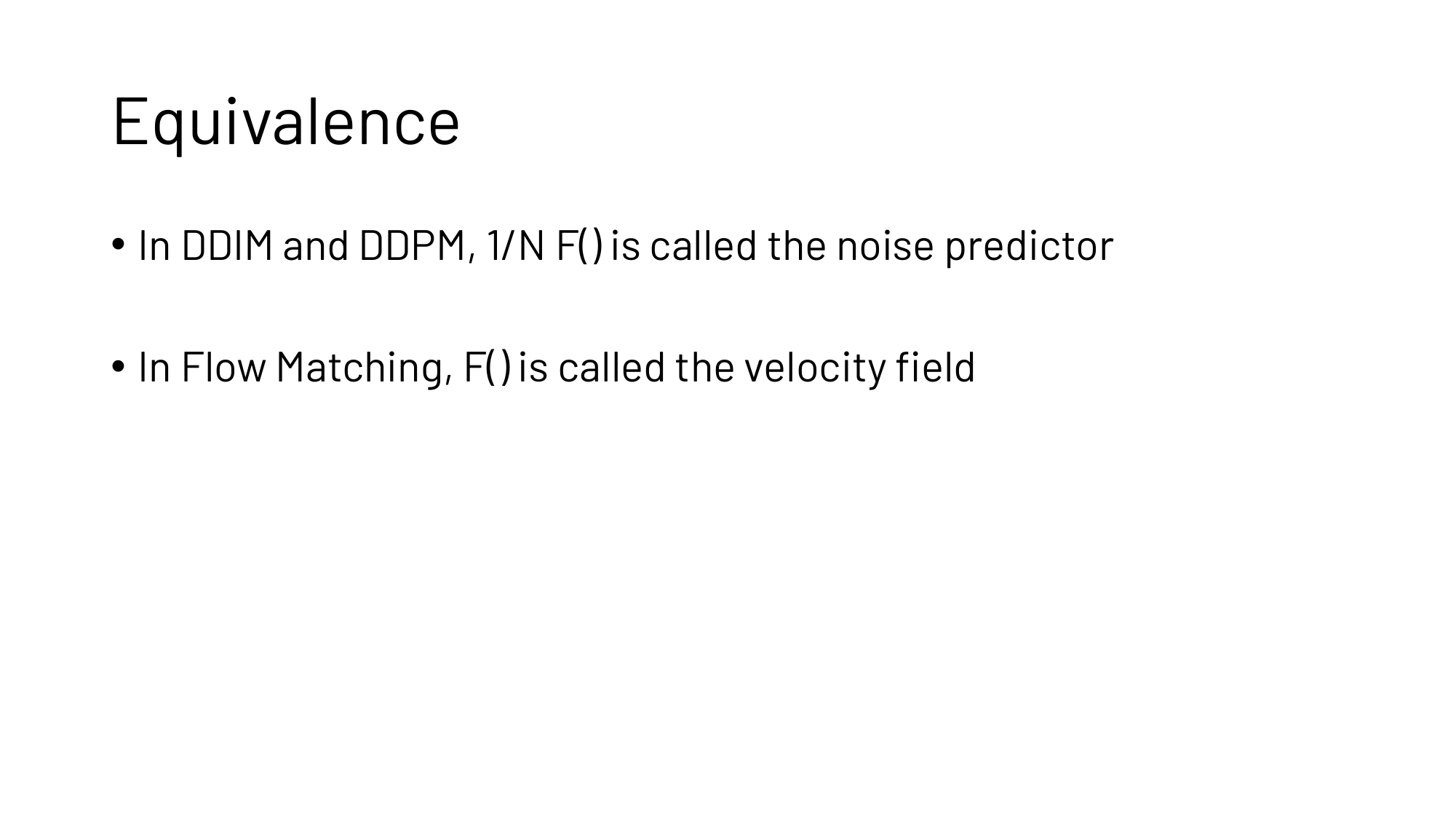

# Equivalence
In DDIM and DDPM, 1/N F() is called the noise predictor

In Flow Matching, F() is called the velocity field